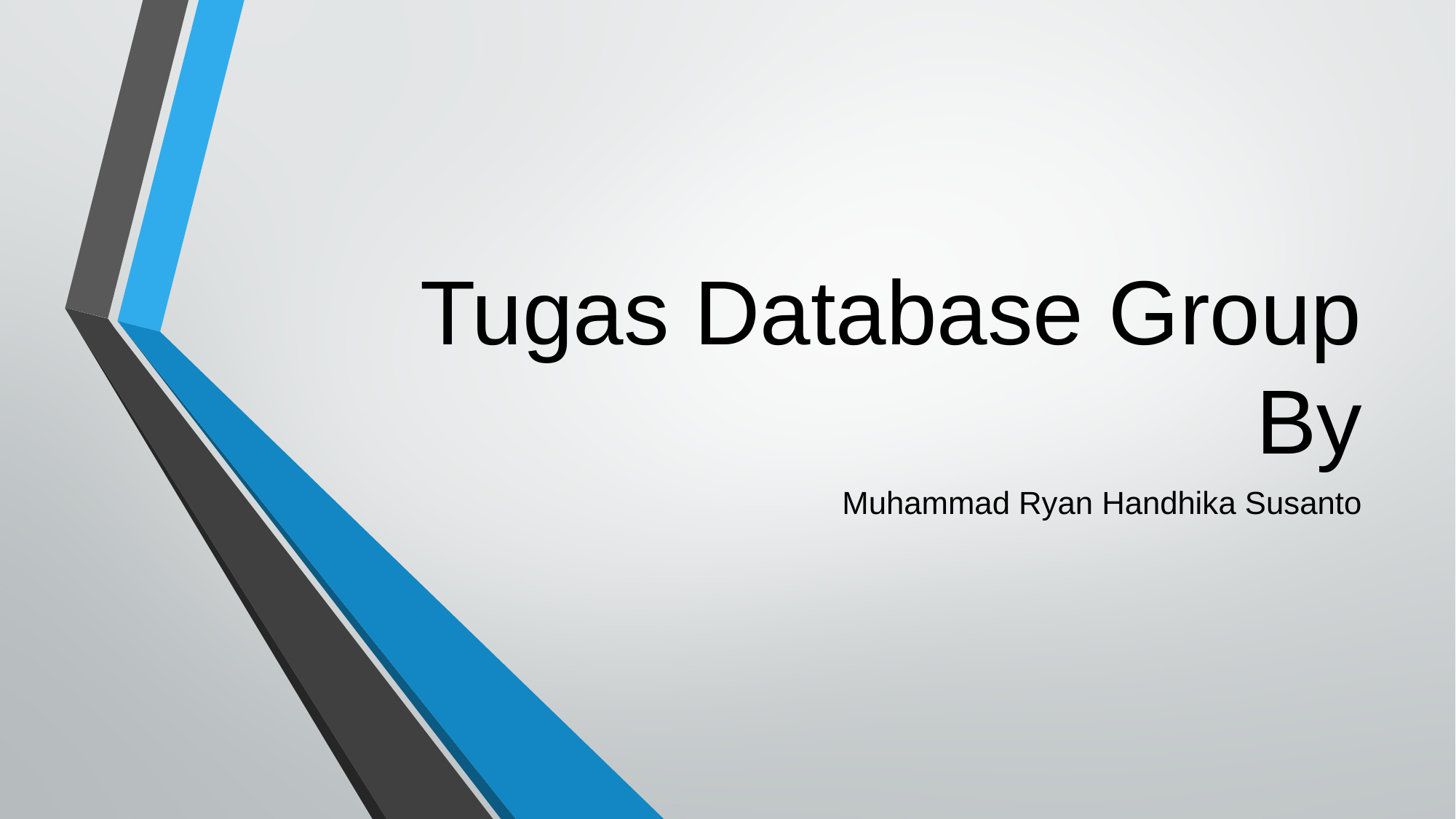

# Tugas Database Group By
Muhammad Ryan Handhika Susanto